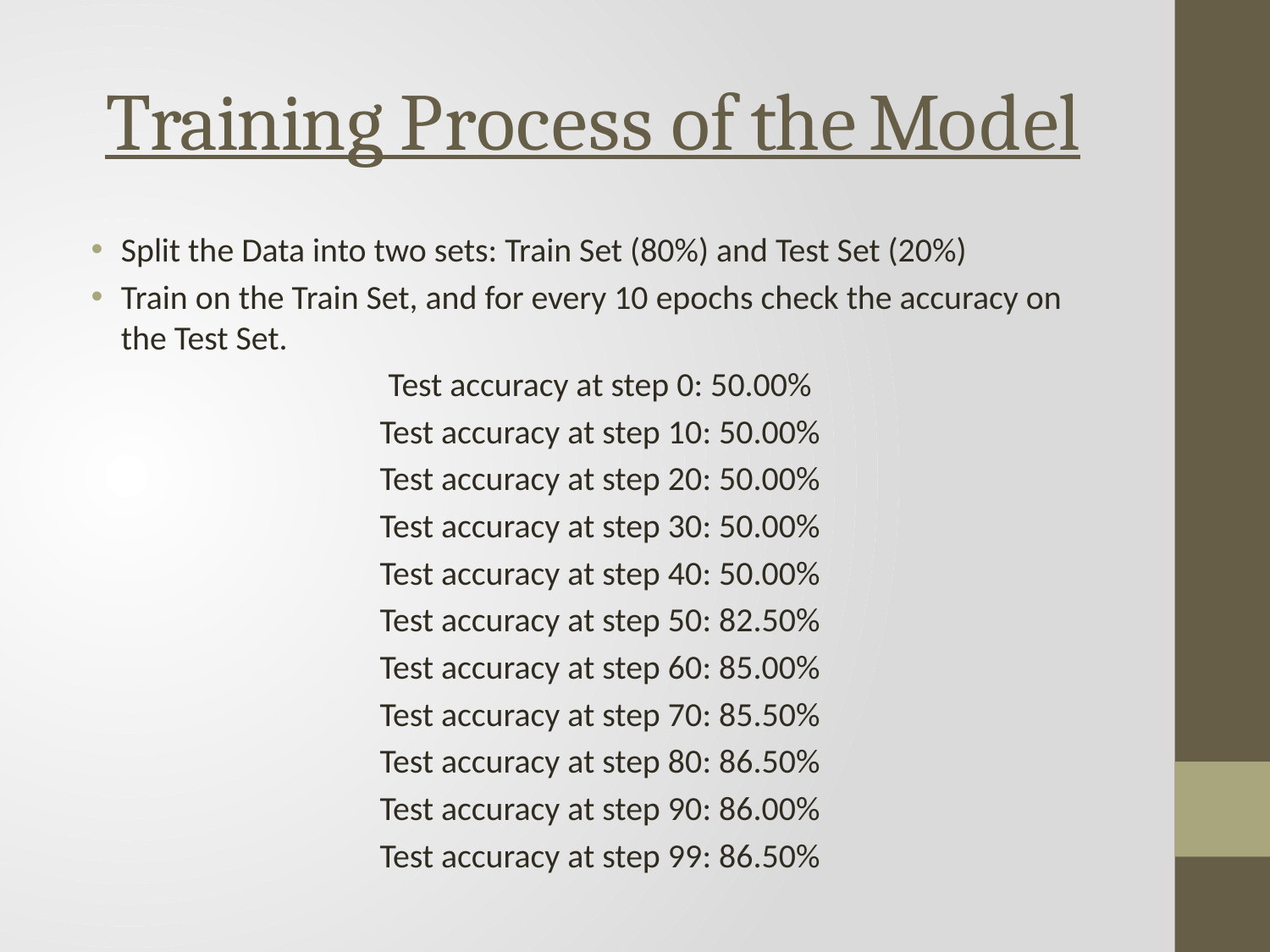

# Training Process of the Model
Split the Data into two sets: Train Set (80%) and Test Set (20%)
Train on the Train Set, and for every 10 epochs check the accuracy on the Test Set.
Test accuracy at step 0: 50.00%
Test accuracy at step 10: 50.00%
Test accuracy at step 20: 50.00%
Test accuracy at step 30: 50.00%
Test accuracy at step 40: 50.00%
Test accuracy at step 50: 82.50%
Test accuracy at step 60: 85.00%
Test accuracy at step 70: 85.50%
Test accuracy at step 80: 86.50%
Test accuracy at step 90: 86.00%
Test accuracy at step 99: 86.50%